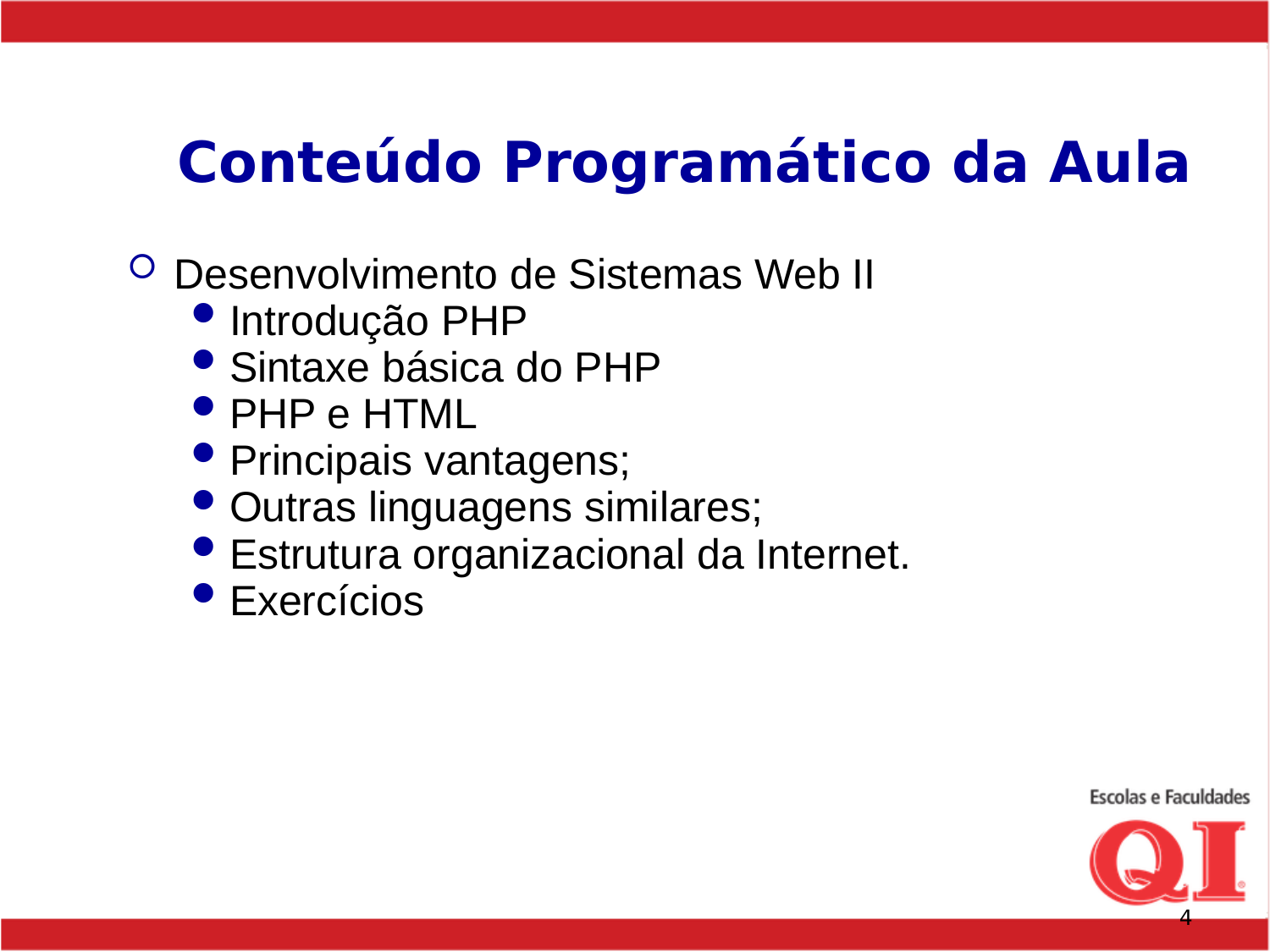

# Conteúdo Programático da Aula
Desenvolvimento de Sistemas Web II
Introdução PHP
Sintaxe básica do PHP
PHP e HTML
Principais vantagens;
Outras linguagens similares;
Estrutura organizacional da Internet.
Exercícios

4